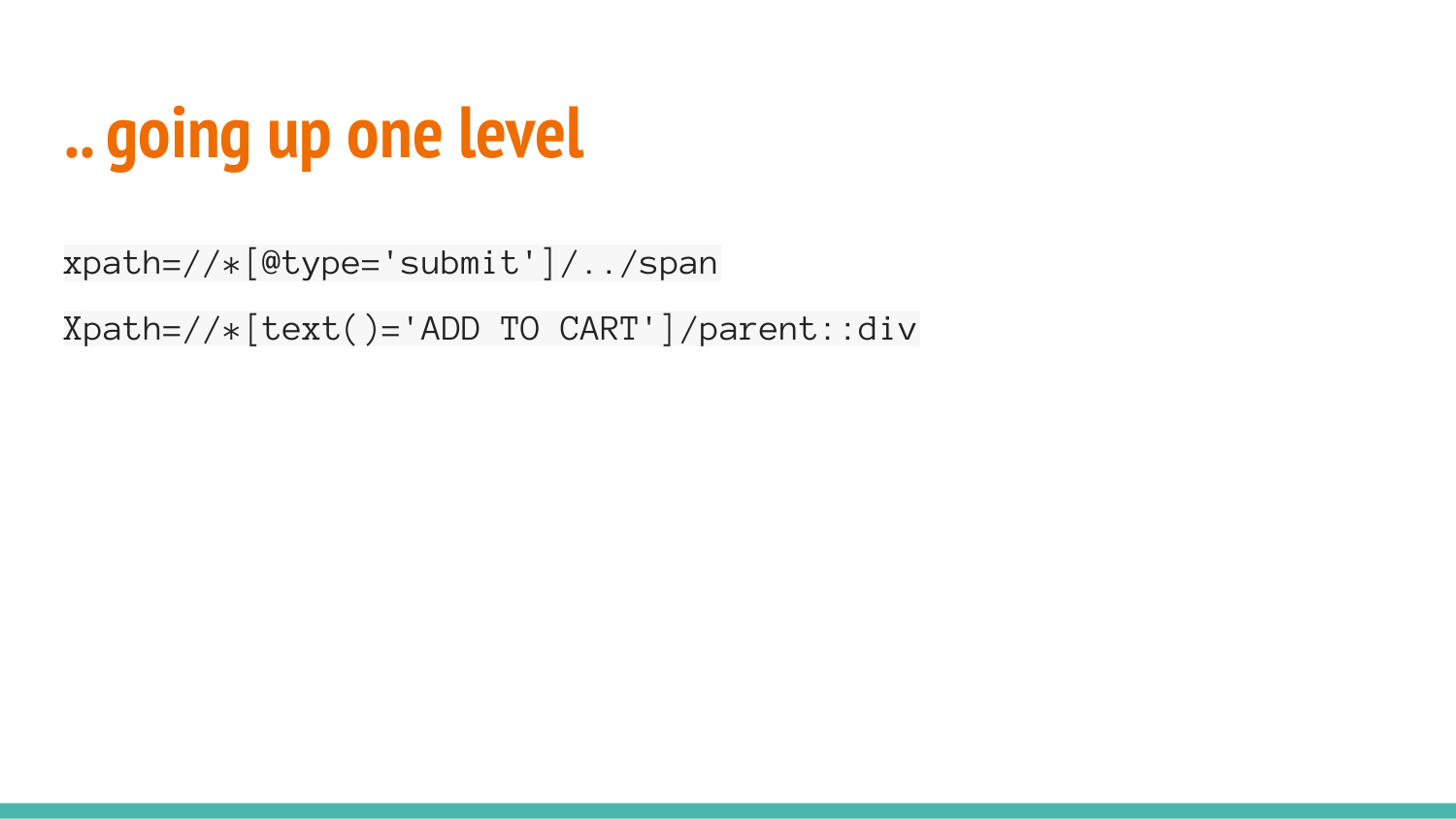

# .. going up one level
xpath=//*[@type='submit']/../span
Xpath=//*[text()='ADD TO CART']/parent::div